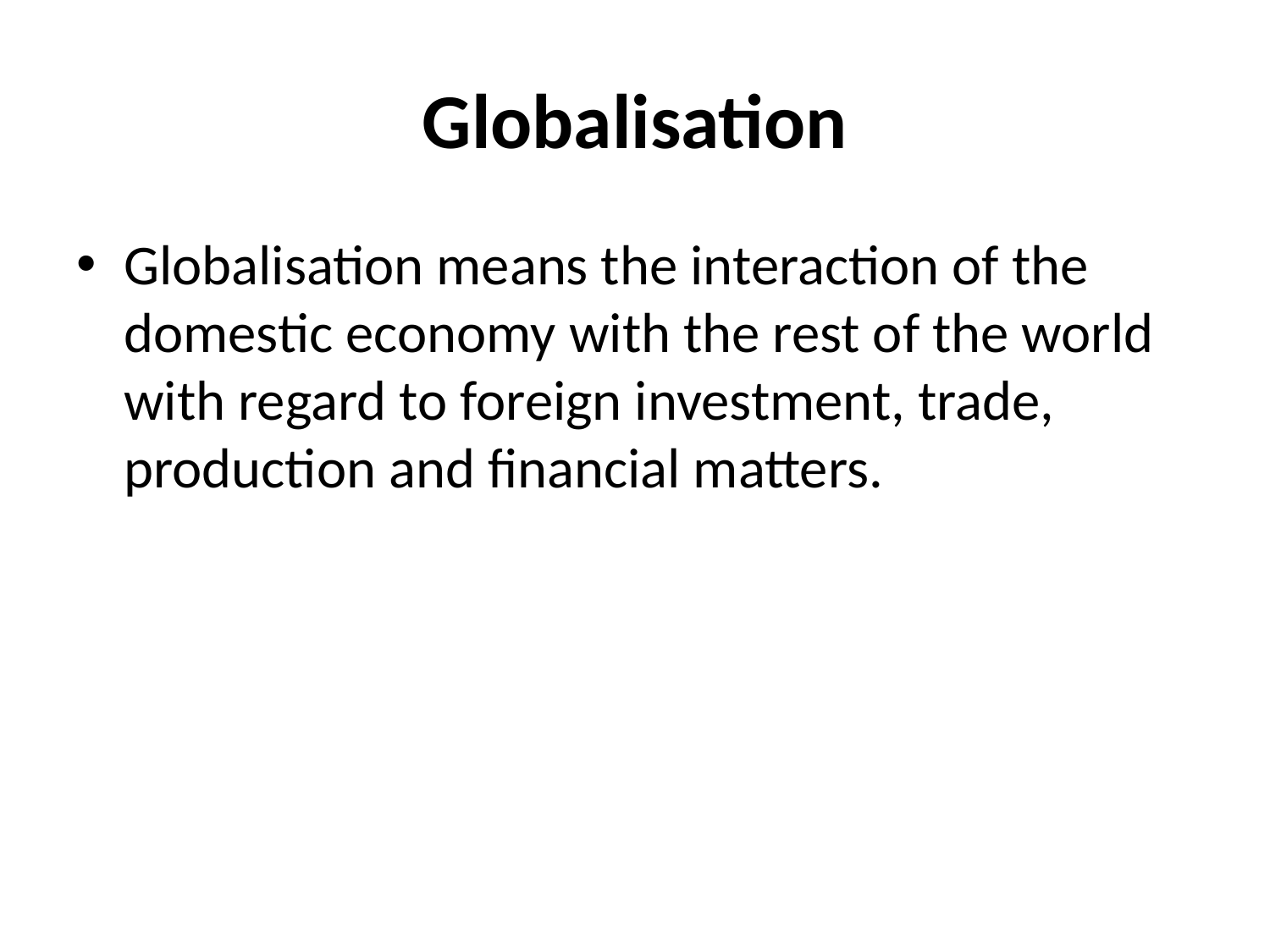

# Globalisation
Globalisation means the interaction of the domestic economy with the rest of the world with regard to foreign investment, trade, production and financial matters.